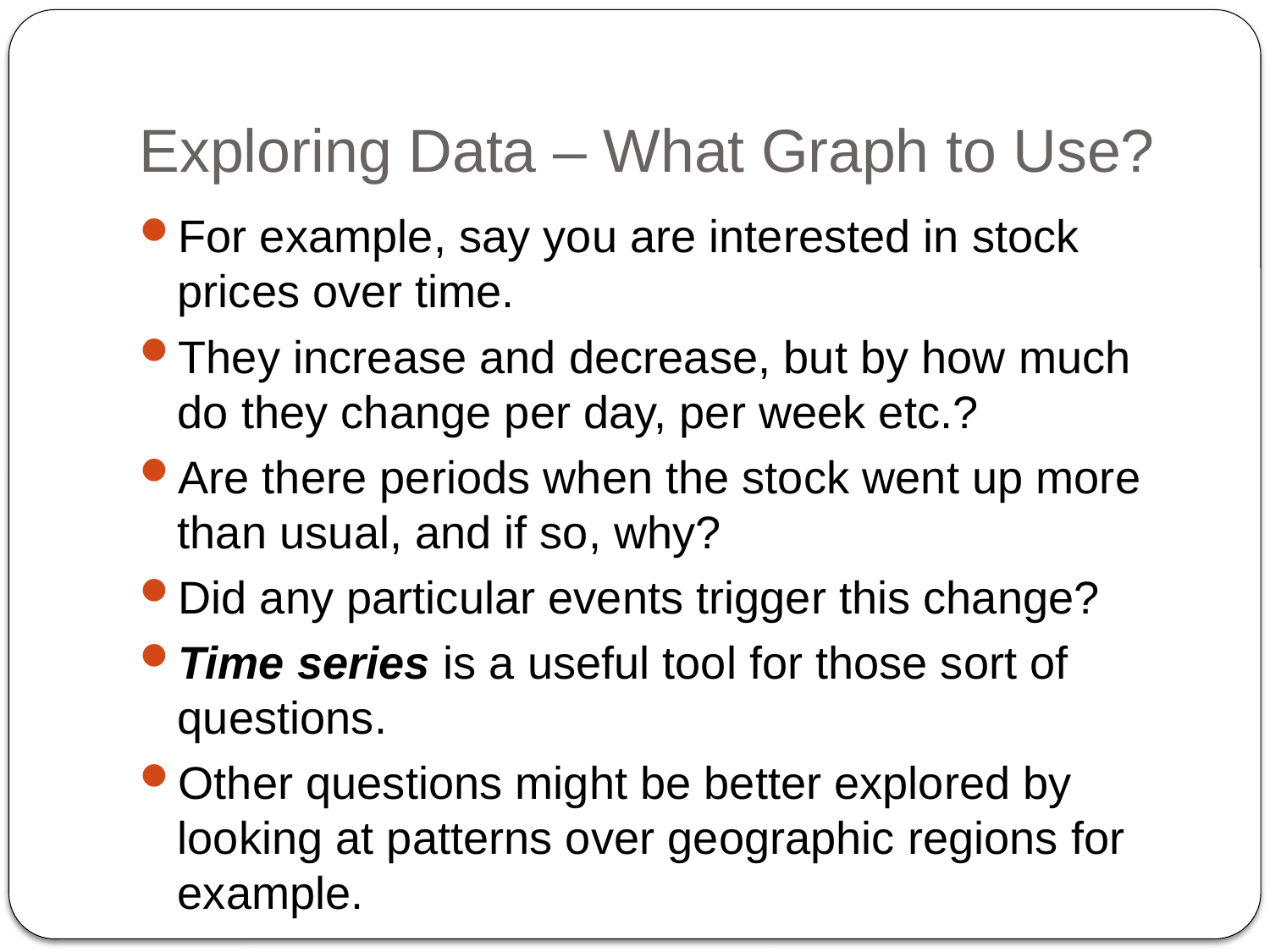

# Exploring Data – What Graph to Use?
For example, say you are interested in stock prices over time.
They increase and decrease, but by how much do they change per day, per week etc.?
Are there periods when the stock went up more than usual, and if so, why?
Did any particular events trigger this change?
Time series is a useful tool for those sort of questions.
Other questions might be better explored by looking at patterns over geographic regions for example.